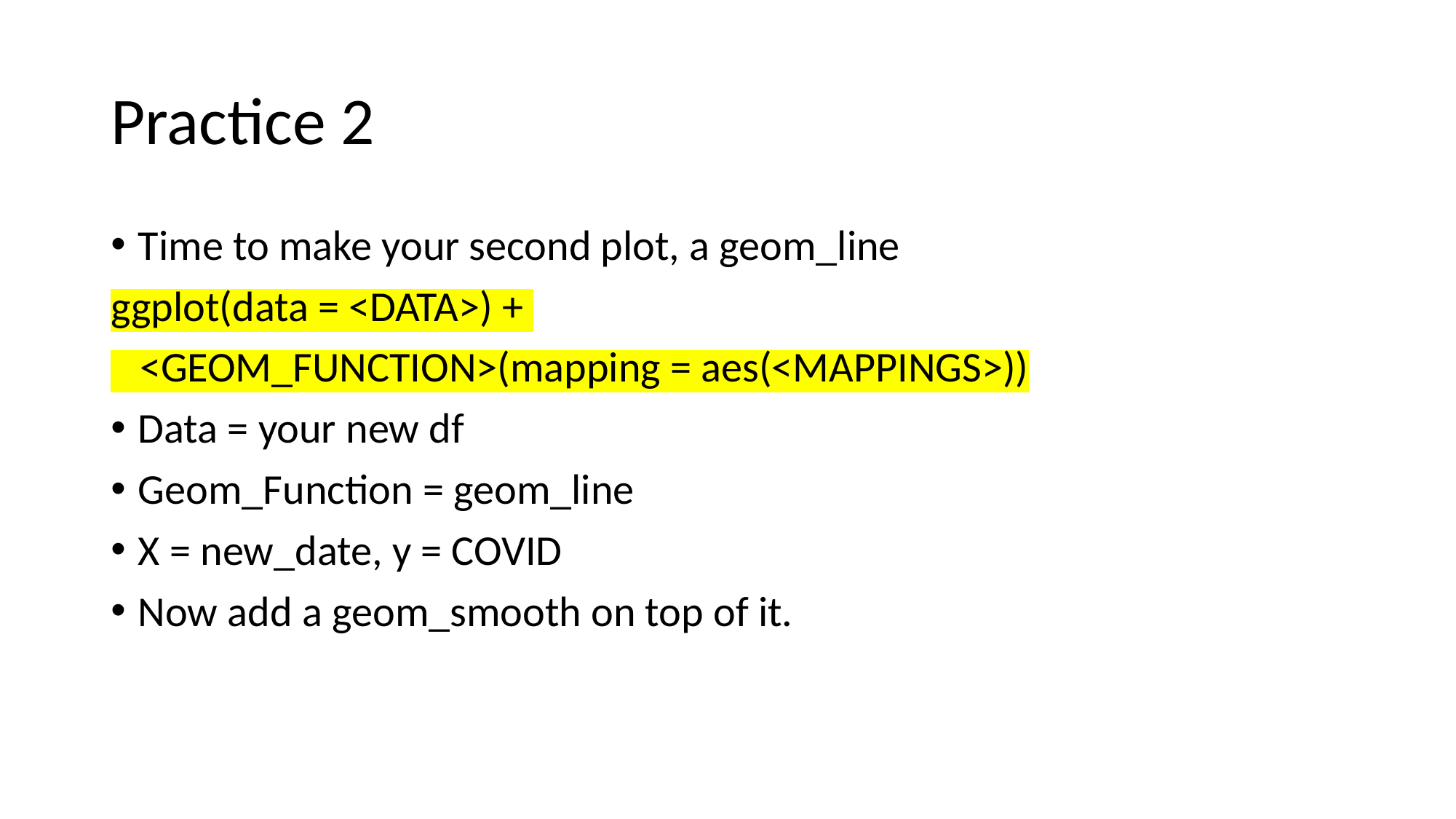

# Practice 2
Time to make your second plot, a geom_line
ggplot(data = <DATA>) +
   <GEOM_FUNCTION>(mapping = aes(<MAPPINGS>))
Data = your new df
Geom_Function = geom_line
X = new_date, y = COVID
Now add a geom_smooth on top of it.